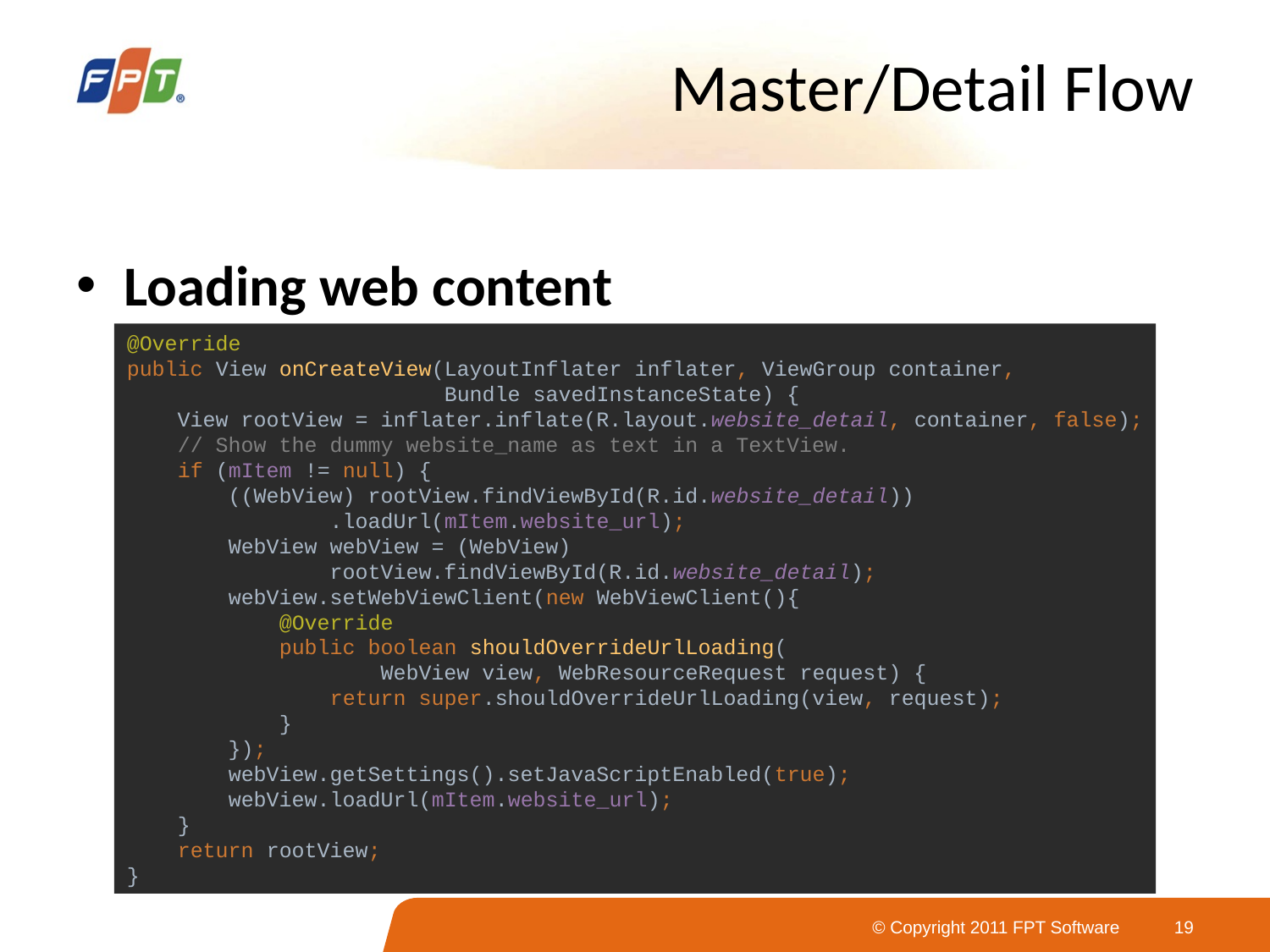

# Master/Detail Flow
Loading web content
@Override
public View onCreateView(LayoutInflater inflater, ViewGroup container,
                         Bundle savedInstanceState) {
    View rootView = inflater.inflate(R.layout.website_detail, container, false);
    // Show the dummy website_name as text in a TextView.
    if (mItem != null) {
        ((WebView) rootView.findViewById(R.id.website_detail))
                .loadUrl(mItem.website_url);
        WebView webView = (WebView)
                rootView.findViewById(R.id.website_detail);
        webView.setWebViewClient(new WebViewClient(){
            @Override
            public boolean shouldOverrideUrlLoading(
                    WebView view, WebResourceRequest request) {
                return super.shouldOverrideUrlLoading(view, request);
            }
        });
        webView.getSettings().setJavaScriptEnabled(true);
        webView.loadUrl(mItem.website_url);
    }
    return rootView;
}